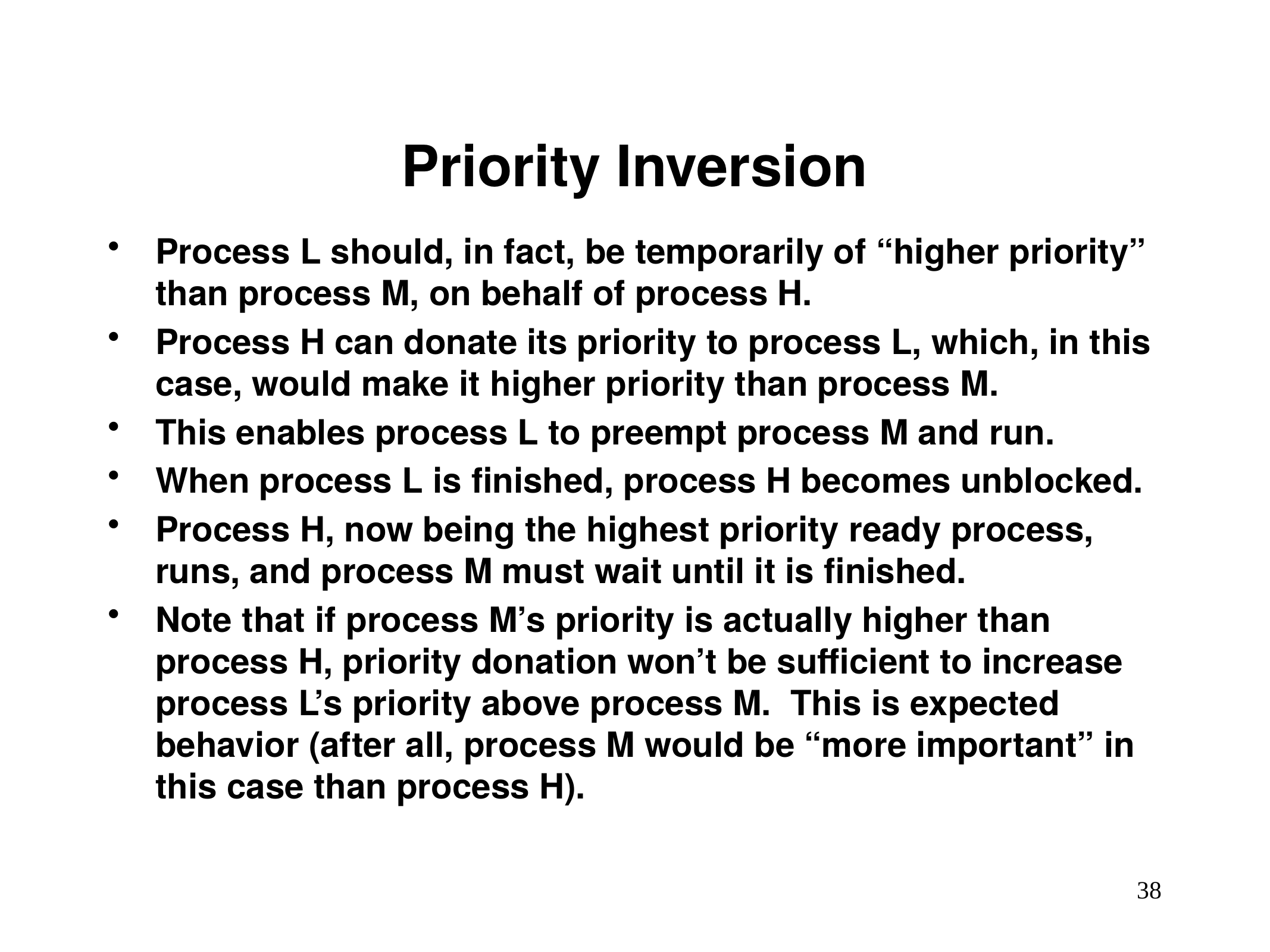

# Priority Inversion
Process L should, in fact, be temporarily of “higher priority” than process M, on behalf of process H.
Process H can donate its priority to process L, which, in this case, would make it higher priority than process M.
This enables process L to preempt process M and run.
When process L is finished, process H becomes unblocked.
Process H, now being the highest priority ready process, runs, and process M must wait until it is finished.
Note that if process M’s priority is actually higher than process H, priority donation won’t be sufficient to increase process L’s priority above process M.  This is expected behavior (after all, process M would be “more important” in this case than process H).
38